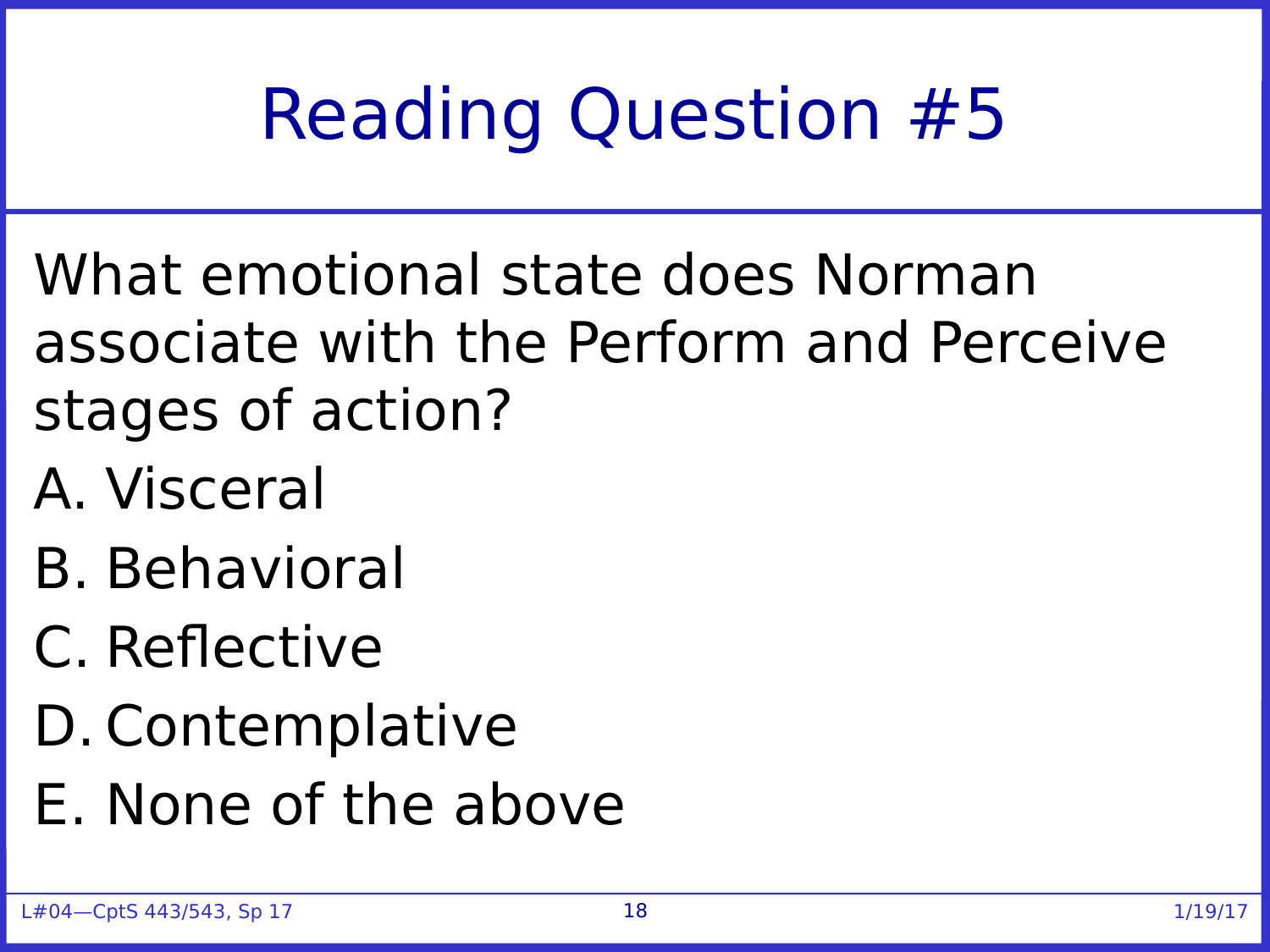

# Reading Question #5
What emotional state does Norman associate with the Perform and Perceive stages of action?
Visceral
Behavioral
Reflective
Contemplative
None of the above

18